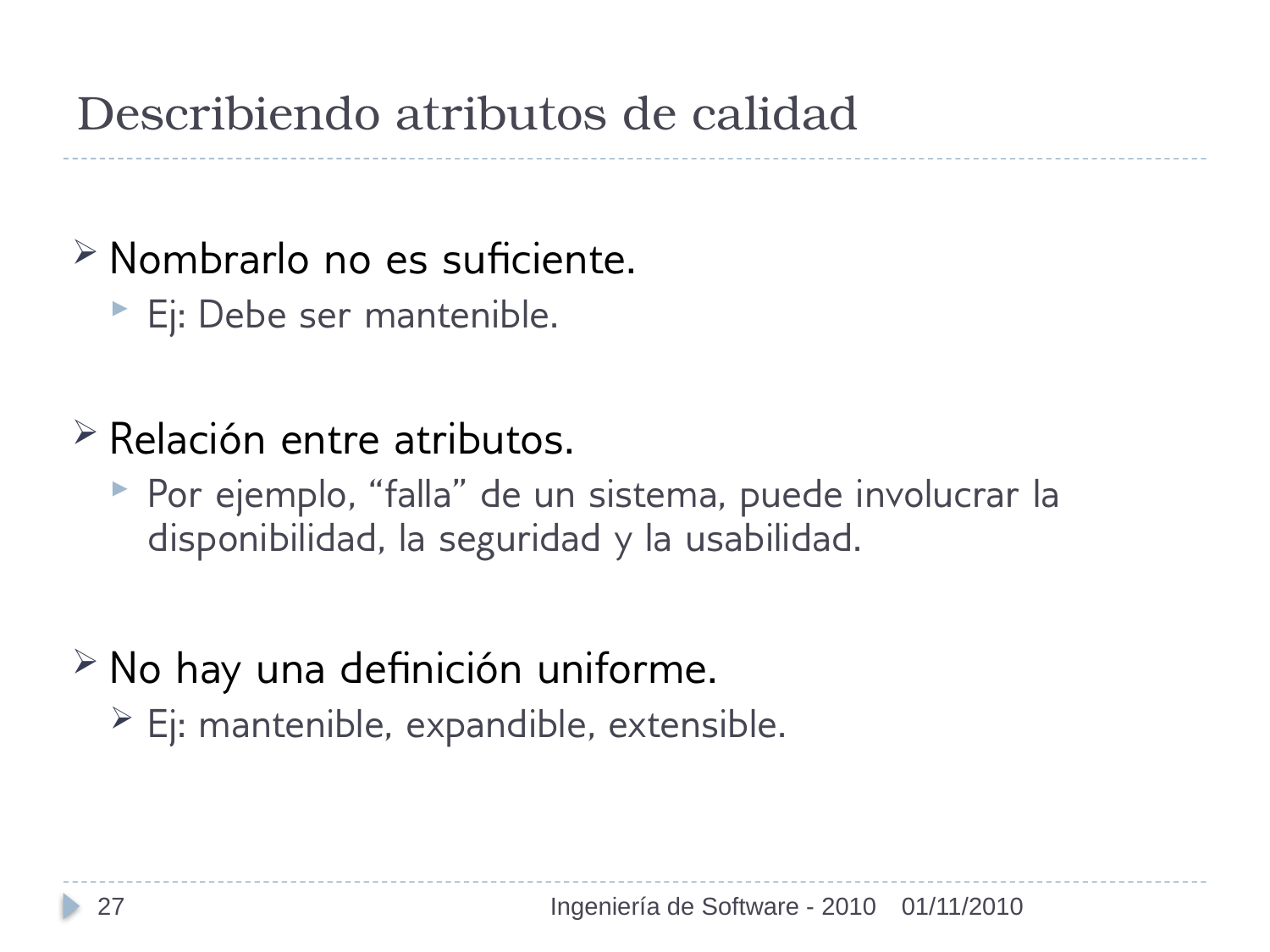

# Describiendo atributos de calidad
Nombrarlo no es suficiente.
Ej: Debe ser mantenible.

Relación entre atributos.
Por ejemplo, “falla” de un sistema, puede involucrar la disponibilidad, la seguridad y la usabilidad.

No hay una definición uniforme.
Ej: mantenible, expandible, extensible.
27
Ingeniería de Software - 2010
01/11/2010